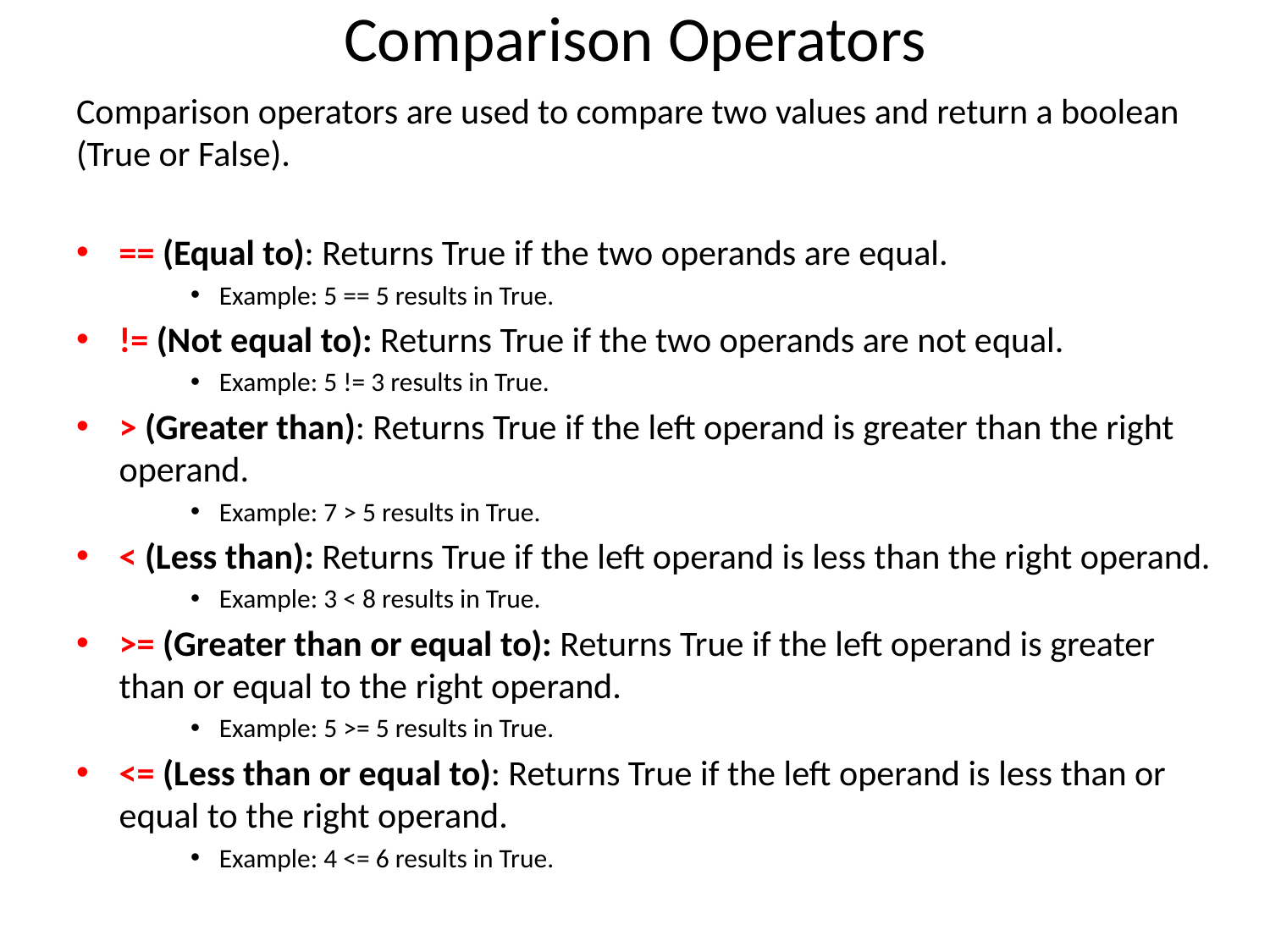

# Comparison Operators
Comparison operators are used to compare two values and return a boolean (True or False).

== (Equal to): Returns True if the two operands are equal.
Example: 5 == 5 results in True.
!= (Not equal to): Returns True if the two operands are not equal.
Example: 5 != 3 results in True.
> (Greater than): Returns True if the left operand is greater than the right operand.
Example: 7 > 5 results in True.
< (Less than): Returns True if the left operand is less than the right operand.
Example: 3 < 8 results in True.
>= (Greater than or equal to): Returns True if the left operand is greater than or equal to the right operand.
Example: 5 >= 5 results in True.
<= (Less than or equal to): Returns True if the left operand is less than or equal to the right operand.
Example: 4 <= 6 results in True.